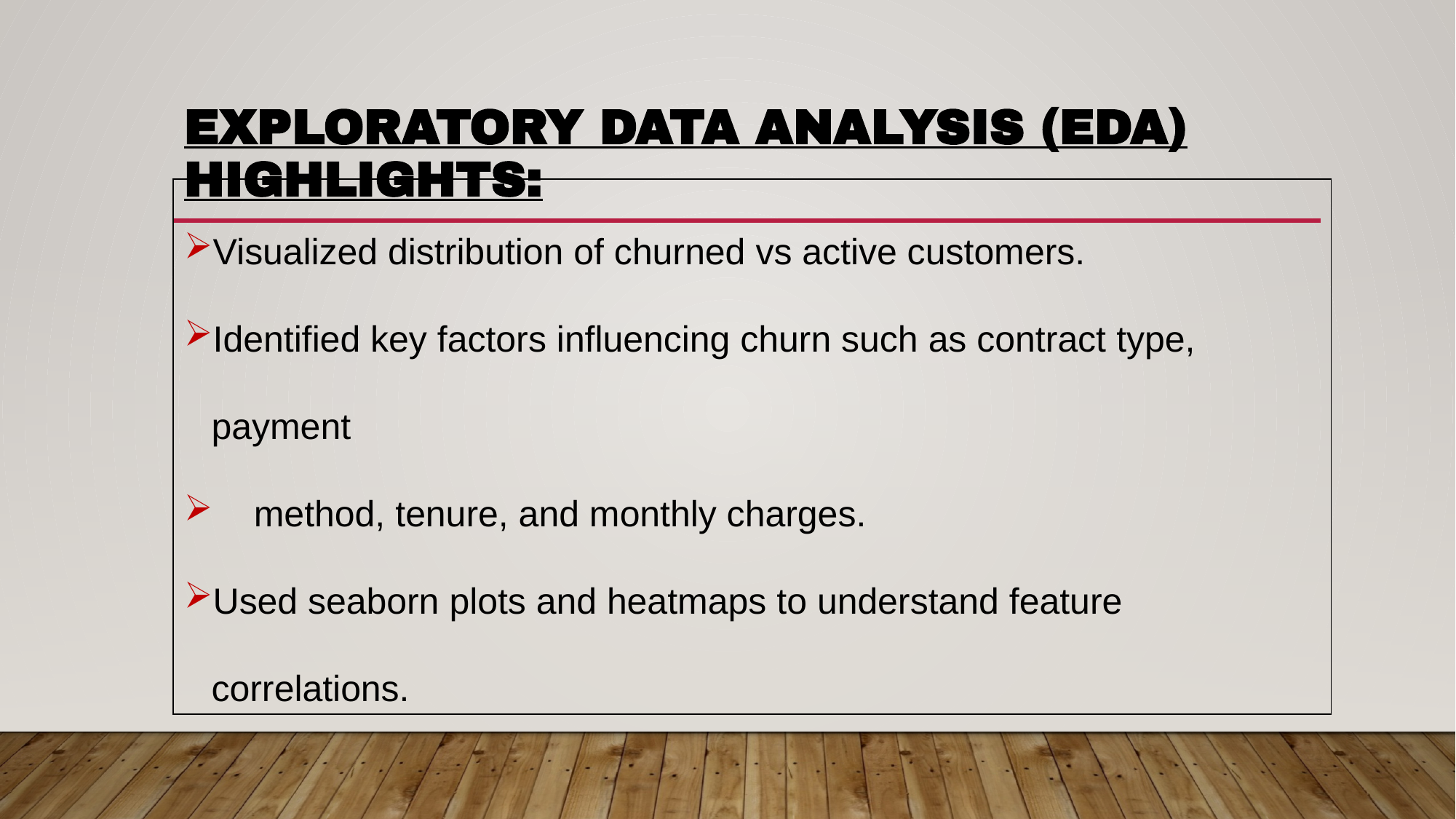

# Exploratory Data Analysis (EDA) Highlights:
Visualized distribution of churned vs active customers.
Identified key factors influencing churn such as contract type, payment
    method, tenure, and monthly charges.
Used seaborn plots and heatmaps to understand feature correlations.